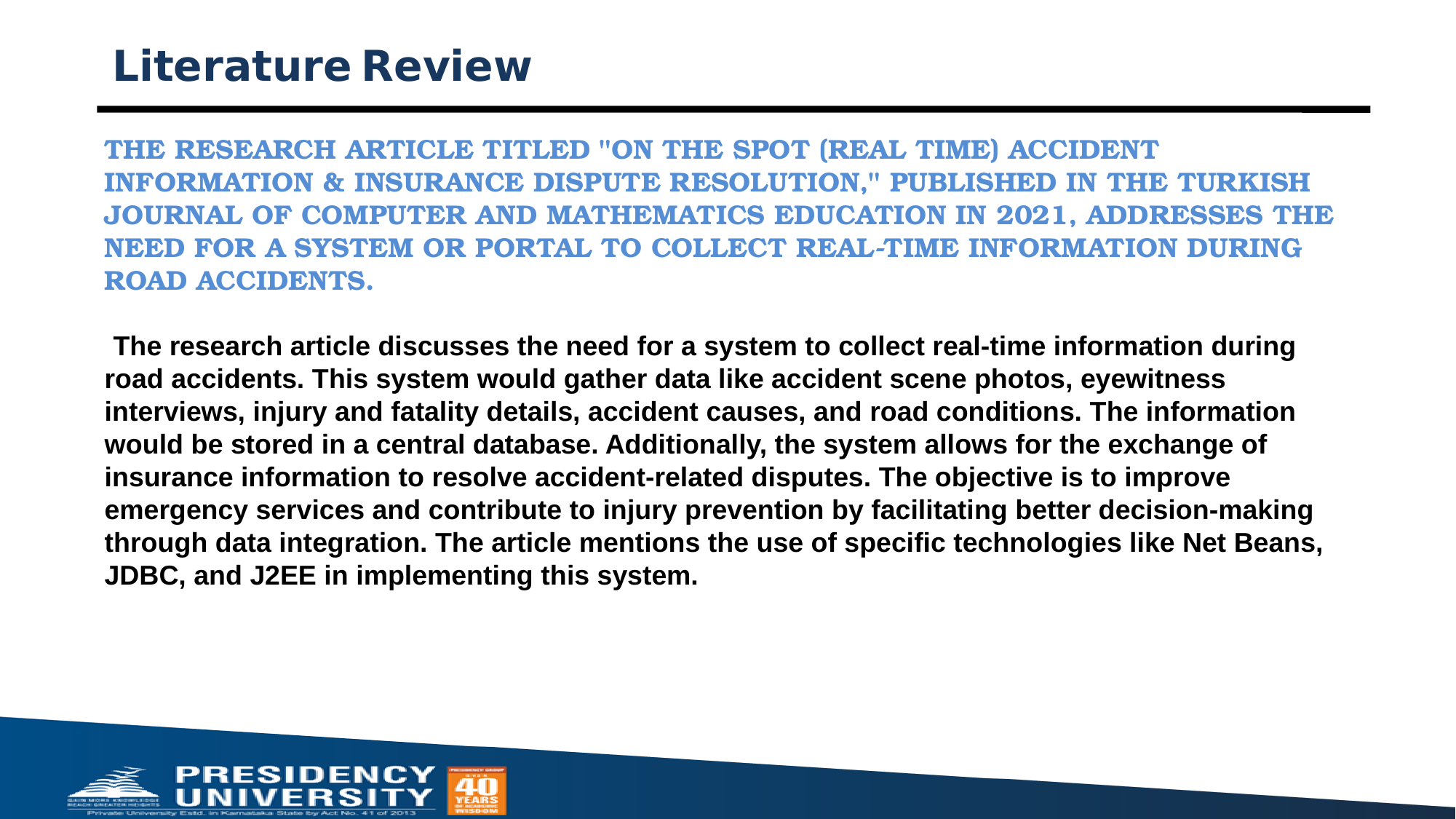

Literature Review
The research article titled "On The Spot (Real time) Accident Information & Insurance Dispute Resolution," published in the Turkish Journal of Computer and Mathematics Education in 2021, addresses the need for a system or portal to collect real-time information during road accidents.

 The research article discusses the need for a system to collect real-time information during road accidents. This system would gather data like accident scene photos, eyewitness interviews, injury and fatality details, accident causes, and road conditions. The information would be stored in a central database. Additionally, the system allows for the exchange of insurance information to resolve accident-related disputes. The objective is to improve emergency services and contribute to injury prevention by facilitating better decision-making through data integration. The article mentions the use of specific technologies like Net Beans, JDBC, and J2EE in implementing this system.